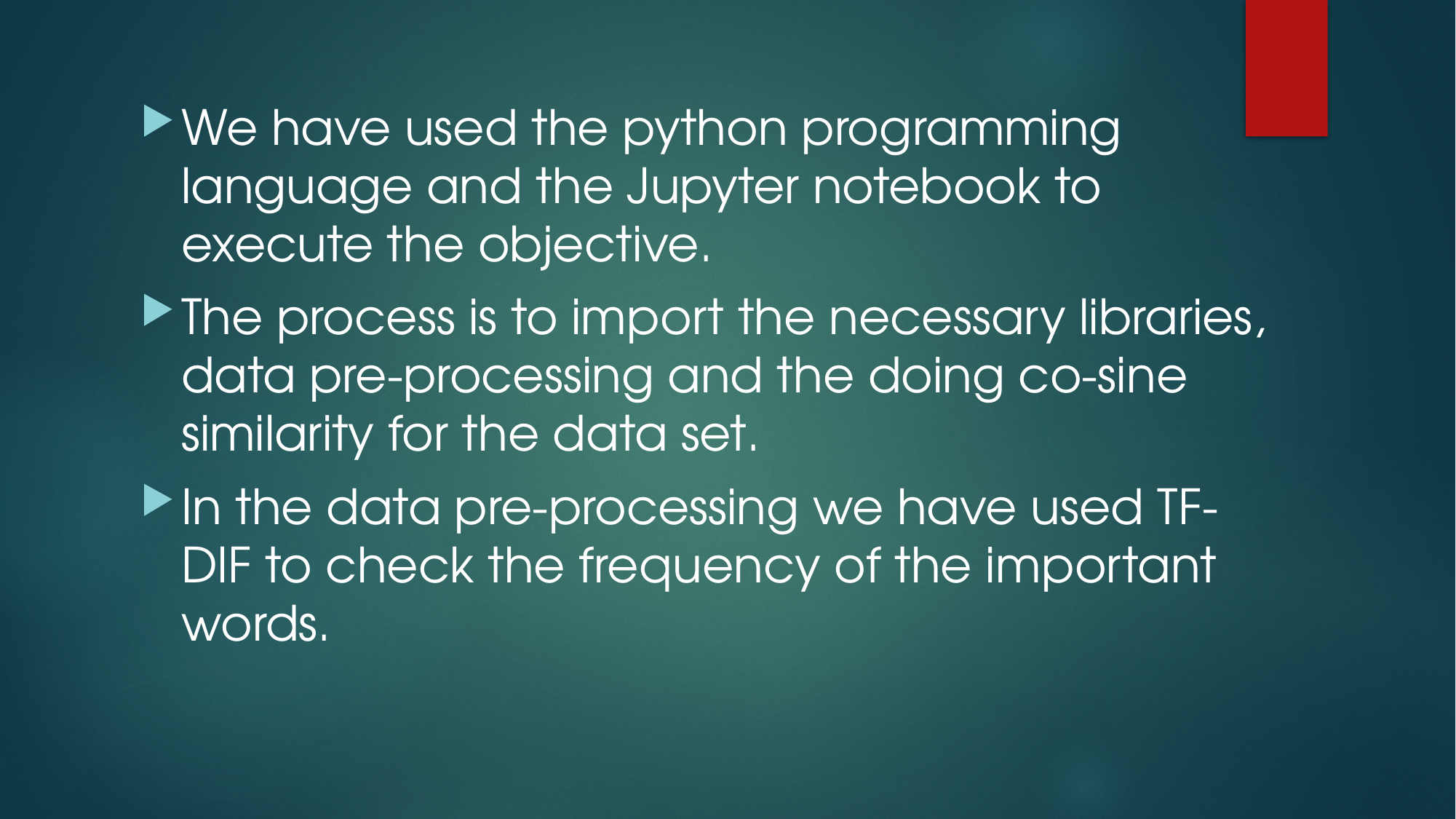

We have used the python programming language and the Jupyter notebook to execute the objective.
The process is to import the necessary libraries, data pre-processing and the doing co-sine similarity for the data set.
In the data pre-processing we have used TF-DIF to check the frequency of the important words.